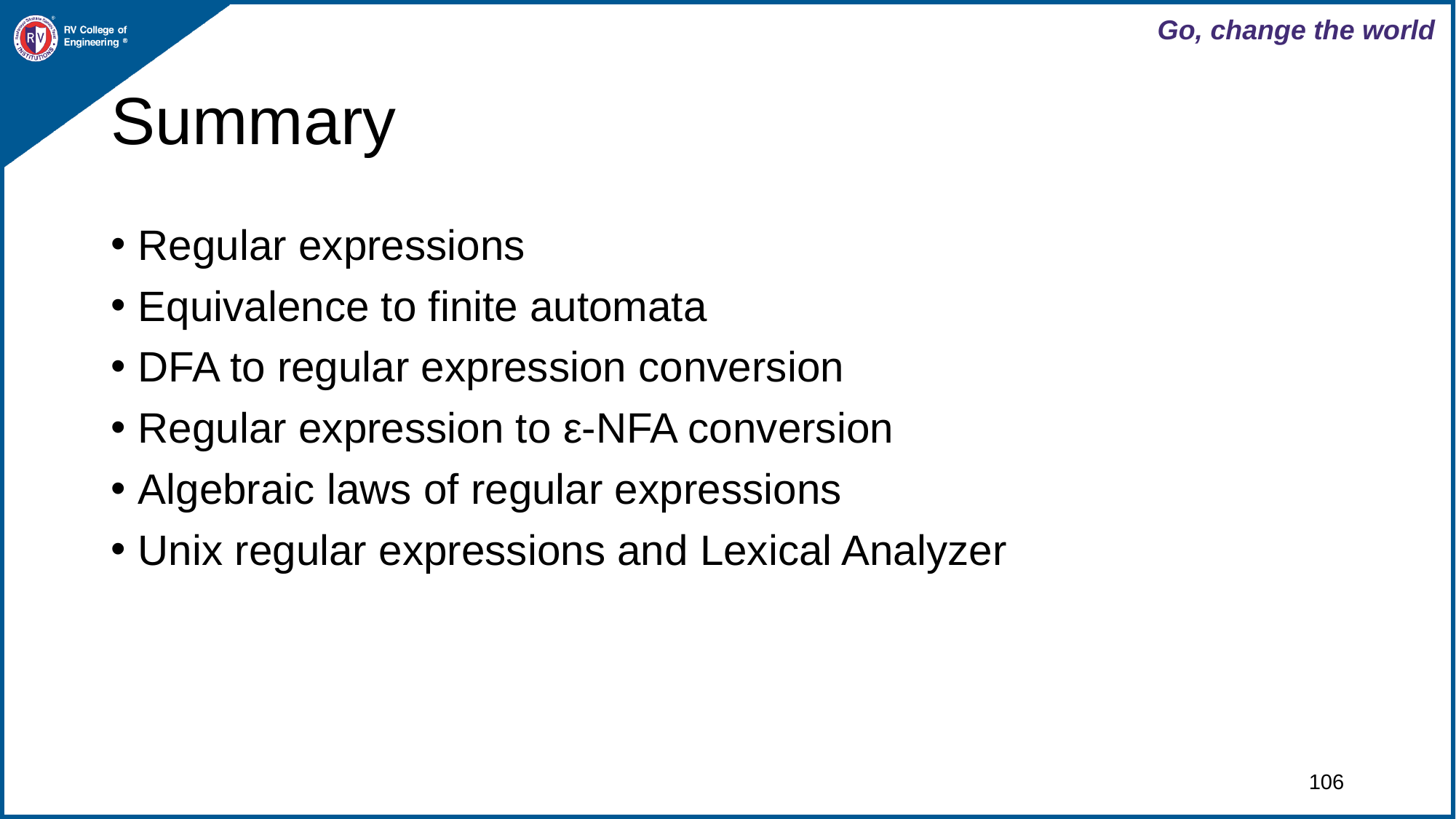

# Summary
Regular expressions
Equivalence to finite automata
DFA to regular expression conversion
Regular expression to ε-NFA conversion
Algebraic laws of regular expressions
Unix regular expressions and Lexical Analyzer
106